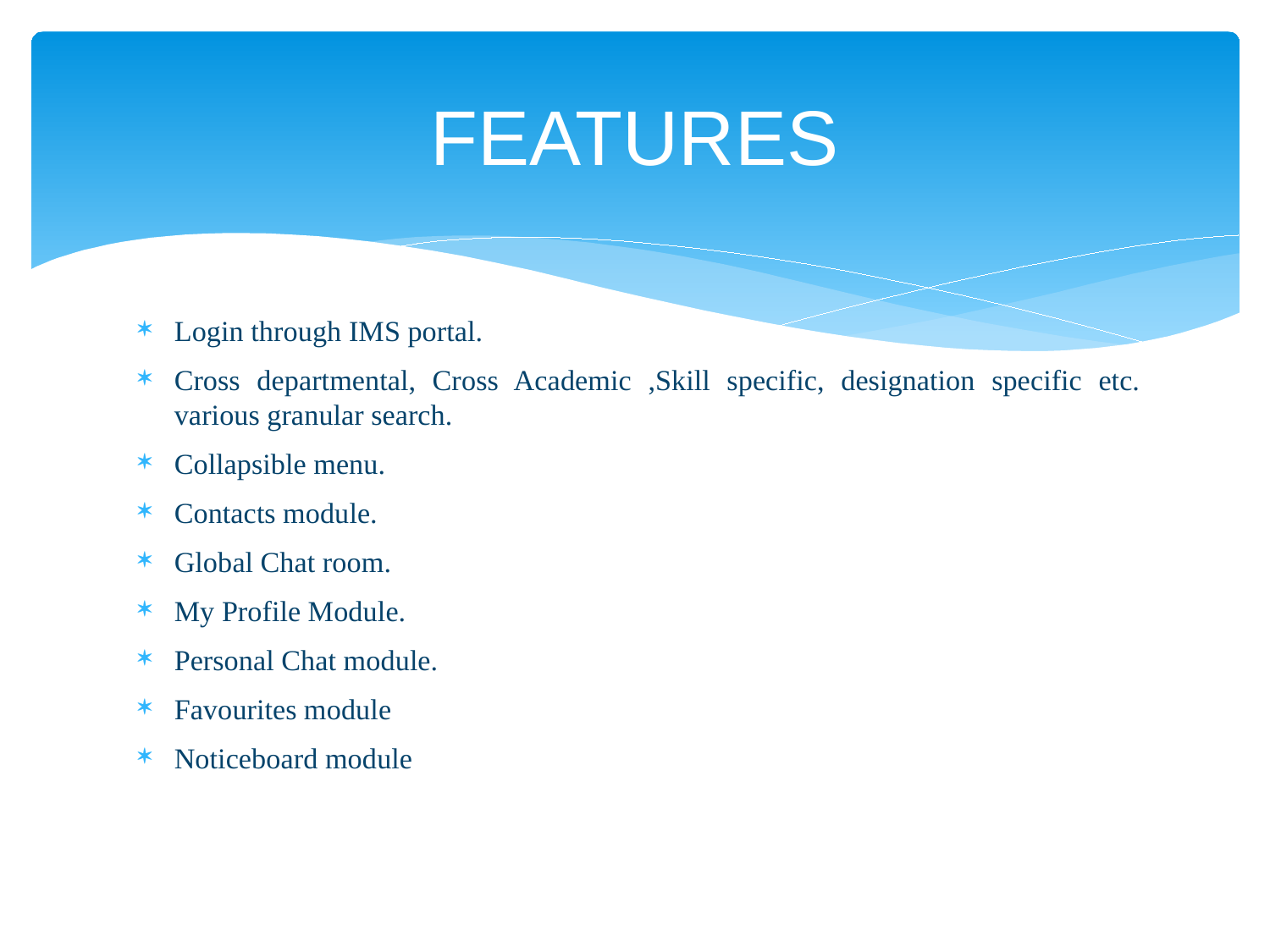

# FEATURES
Login through IMS portal.
Cross departmental, Cross Academic ,Skill specific, designation specific etc. various granular search.
Collapsible menu.
Contacts module.
Global Chat room.
My Profile Module.
Personal Chat module.
Favourites module
Noticeboard module